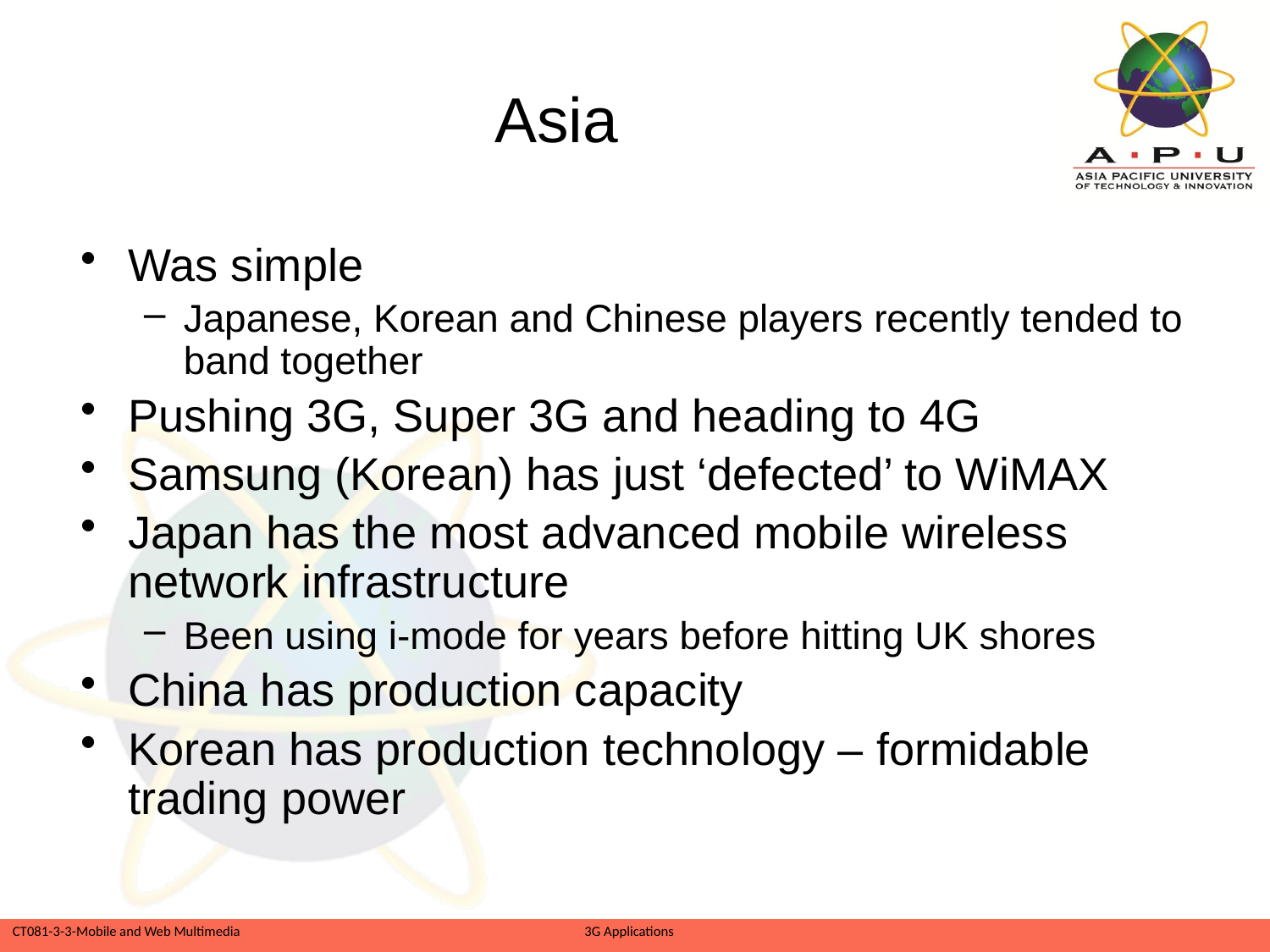

# Asia
Was simple
Japanese, Korean and Chinese players recently tended to band together
Pushing 3G, Super 3G and heading to 4G
Samsung (Korean) has just ‘defected’ to WiMAX
Japan has the most advanced mobile wireless network infrastructure
Been using i-mode for years before hitting UK shores
China has production capacity
Korean has production technology – formidable trading power